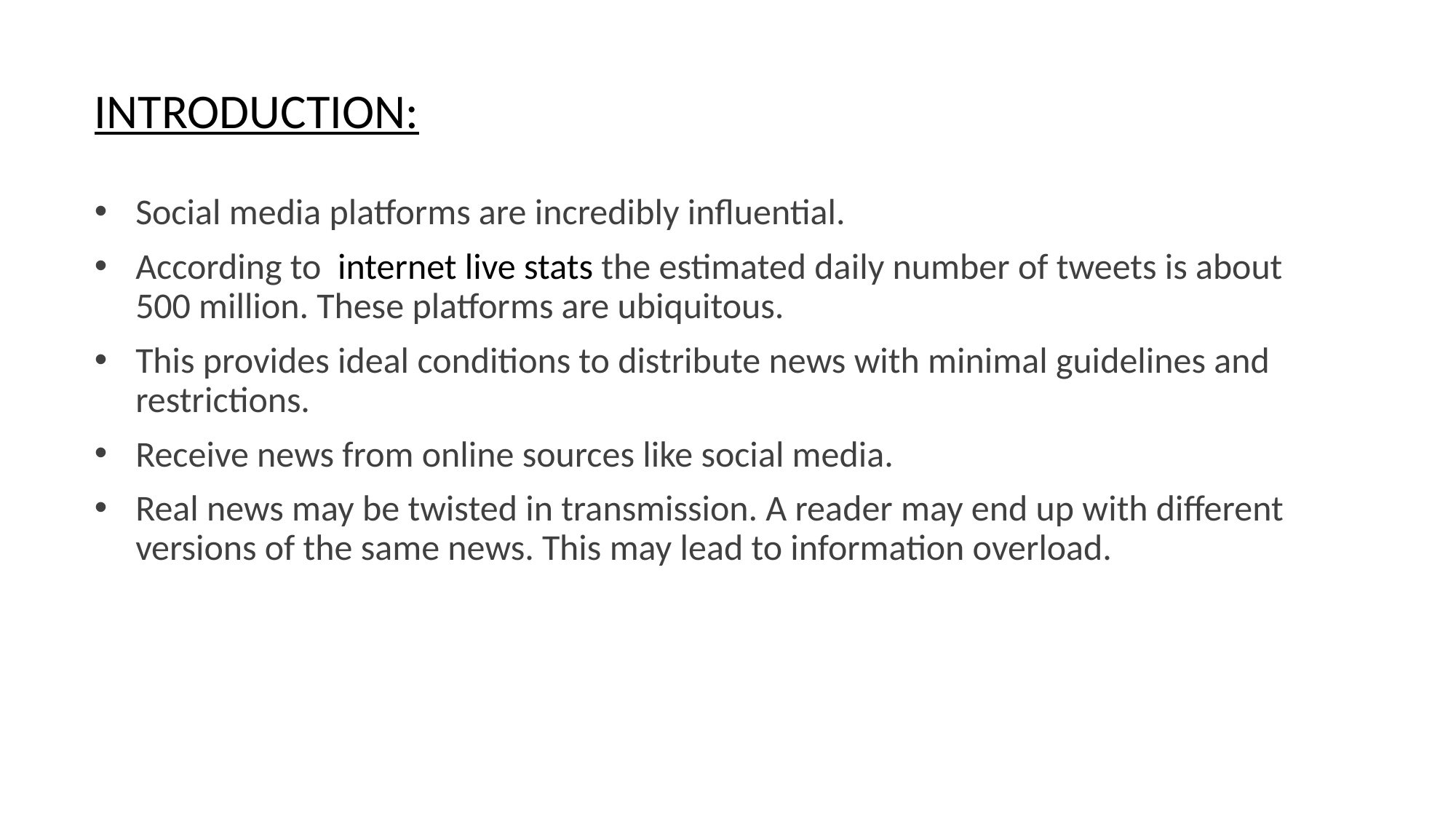

# INTRODUCTION:
Social media platforms are incredibly influential.
According to  internet live stats the estimated daily number of tweets is about 500 million. These platforms are ubiquitous.
This provides ideal conditions to distribute news with minimal guidelines and restrictions.
Receive news from online sources like social media.
Real news may be twisted in transmission. A reader may end up with different versions of the same news. This may lead to information overload.